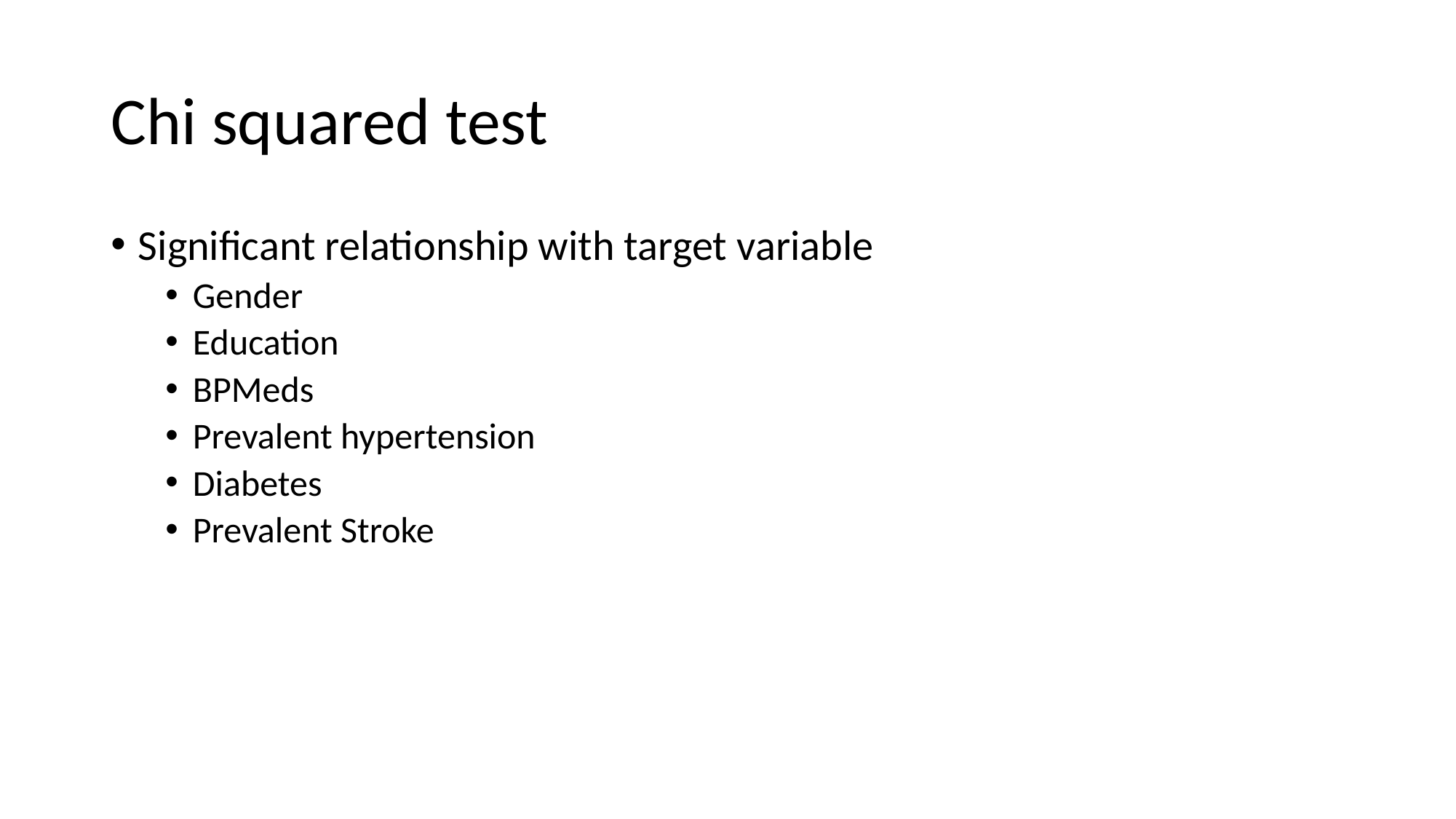

# Chi squared test
Significant relationship with target variable
Gender
Education
BPMeds
Prevalent hypertension
Diabetes
Prevalent Stroke